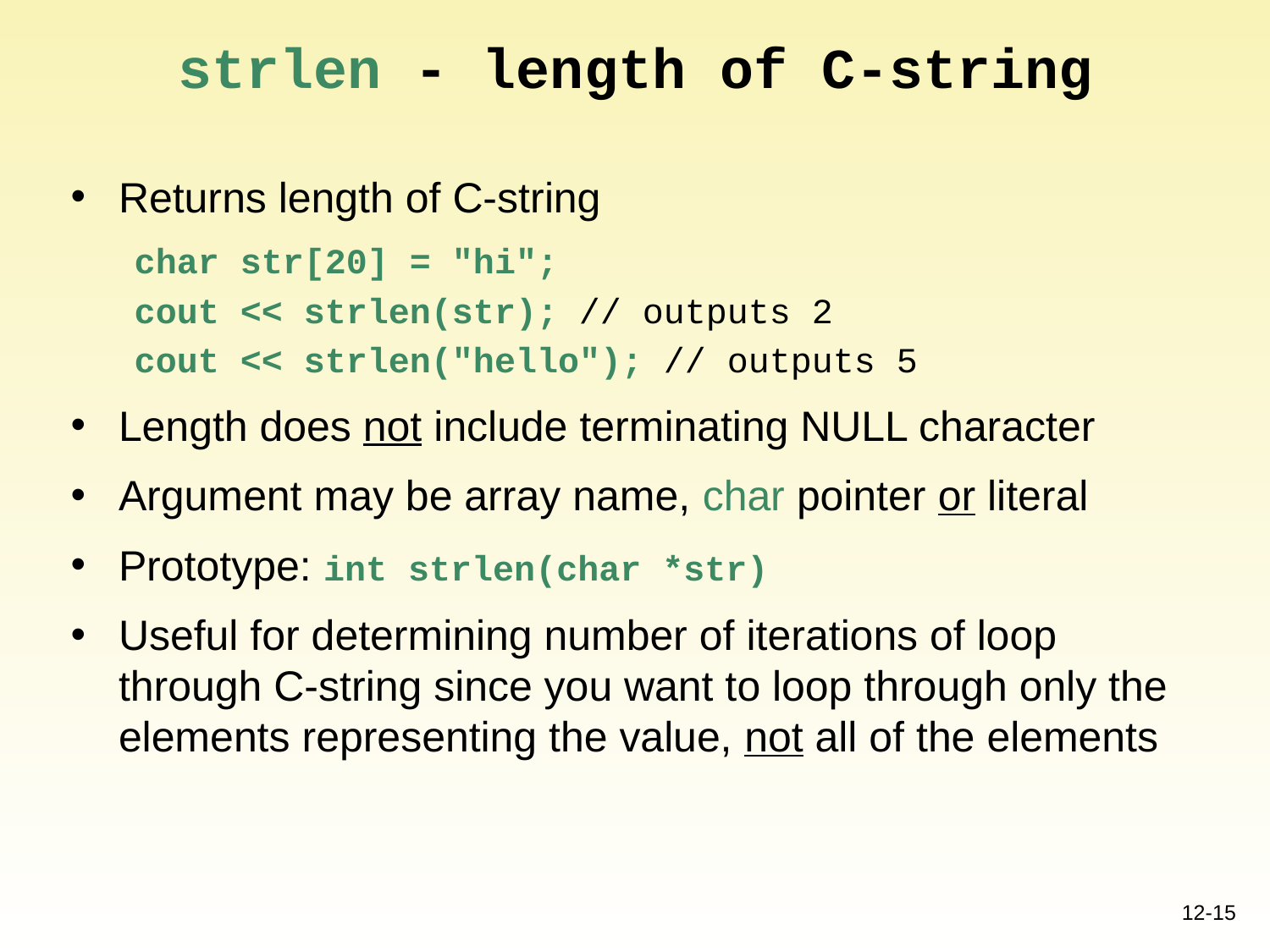

# strlen - length of C-string
Returns length of C-string
char str[20] = "hi";
cout << strlen(str); // outputs 2
cout << strlen("hello"); // outputs 5
Length does not include terminating NULL character
Argument may be array name, char pointer or literal
Prototype: int strlen(char *str)
Useful for determining number of iterations of loop through C-string since you want to loop through only the elements representing the value, not all of the elements

12-15